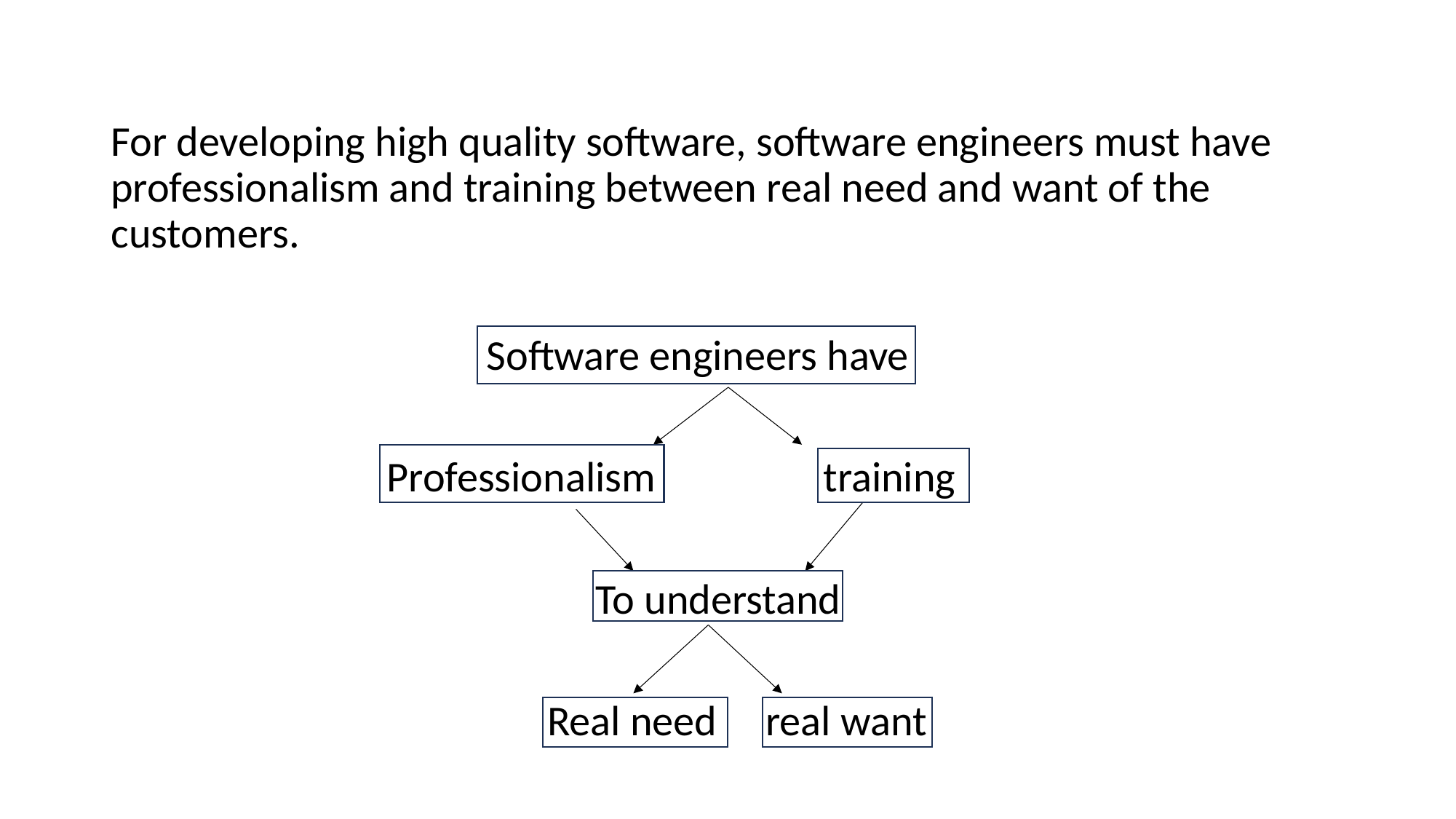

For developing high quality software, software engineers must have professionalism and training between real need and want of the customers.

			     Software engineers have

		      Professionalism 	      training

				     To understand

		     		Real need 	real want